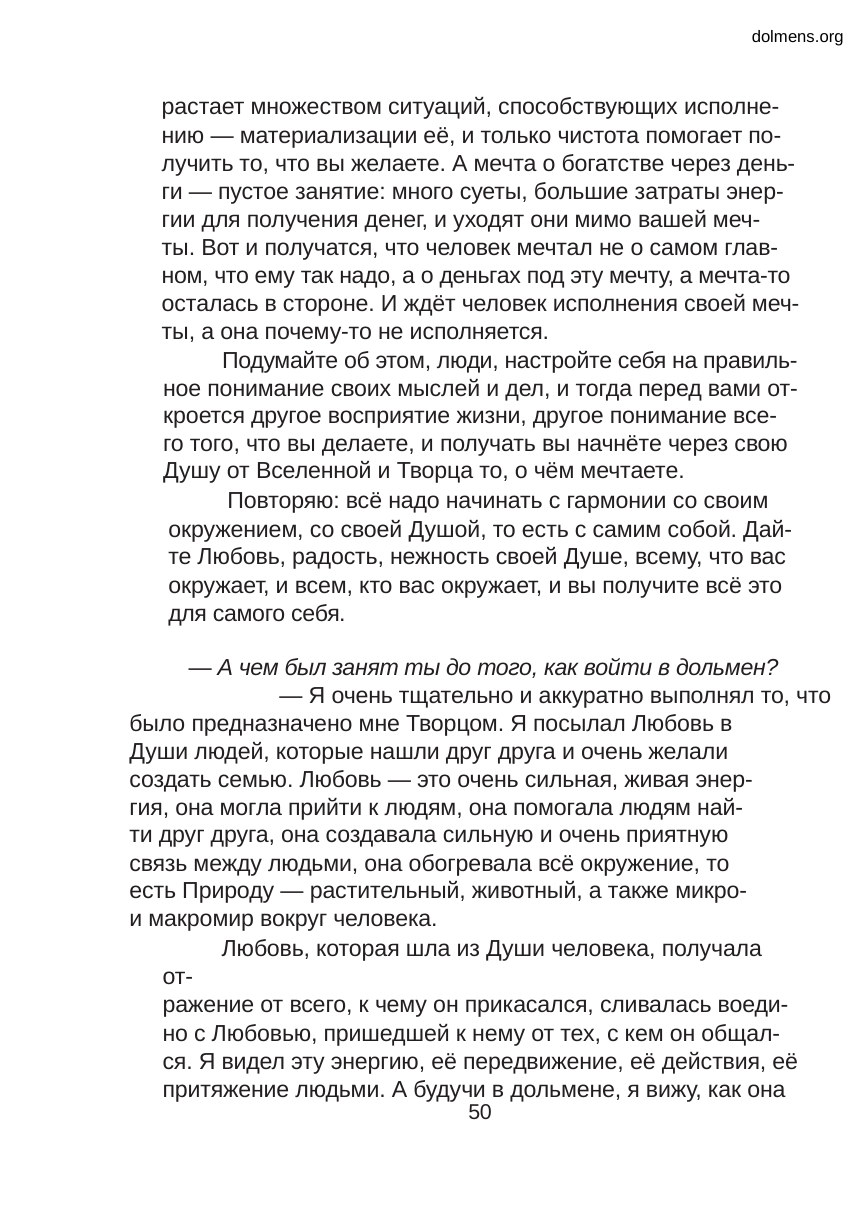

dolmens.org

растает множеством ситуаций, способствующих исполне-
нию — материализации её, и только чистота помогает по-
лучить то, что вы желаете. А мечта о богатстве через день-
ги — пустое занятие: много суеты, большие затраты энер-
гии для получения денег, и уходят они мимо вашей меч-
ты. Вот и получатся, что человек мечтал не о самом глав-
ном, что ему так надо, а о деньгах под эту мечту, а мечта-то
осталась в стороне. И ждёт человек исполнения своей меч-
ты, а она почему-то не исполняется.

Подумайте об этом, люди, настройте себя на правиль-
ное понимание своих мыслей и дел, и тогда перед вами от-
кроется другое восприятие жизни, другое понимание все-
го того, что вы делаете, и получать вы начнёте через свою
Душу от Вселенной и Творца то, о чём мечтаете.

Повторяю: всё надо начинать с гармонии со своим
окружением, со своей Душой, то есть с самим собой. Дай-
те Любовь, радость, нежность своей Душе, всему, что вас
окружает, и всем, кто вас окружает, и вы получите всё это
для самого себя.

— А чем был занят ты до того, как войти в дольмен?
	— Я очень тщательно и аккуратно выполнял то, что
было предназначено мне Творцом. Я посылал Любовь в
Души людей, которые нашли друг друга и очень желали
создать семью. Любовь — это очень сильная, живая энер-
гия, она могла прийти к людям, она помогала людям най-
ти друг друга, она создавала сильную и очень приятную
связь между людьми, она обогревала всё окружение, то
есть Природу — растительный, животный, а также микро-
и макромир вокруг человека.

Любовь, которая шла из Души человека, получала от-
ражение от всего, к чему он прикасался, сливалась воеди-
но с Любовью, пришедшей к нему от тех, с кем он общал-
ся. Я видел эту энергию, её передвижение, её действия, её
притяжение людьми. А будучи в дольмене, я вижу, как она

50